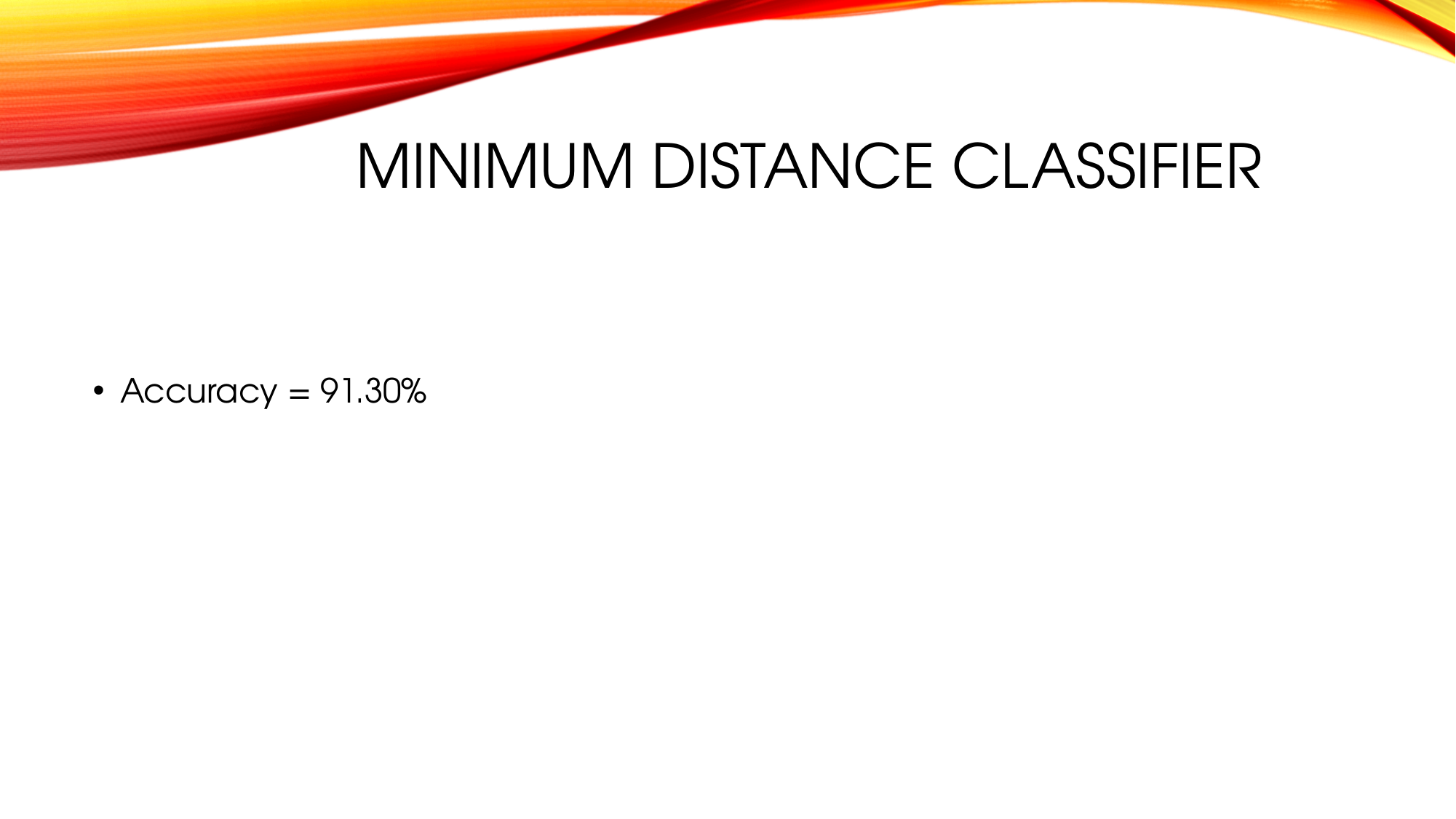

# Minimum Distance Classifier

Accuracy = 91.30%